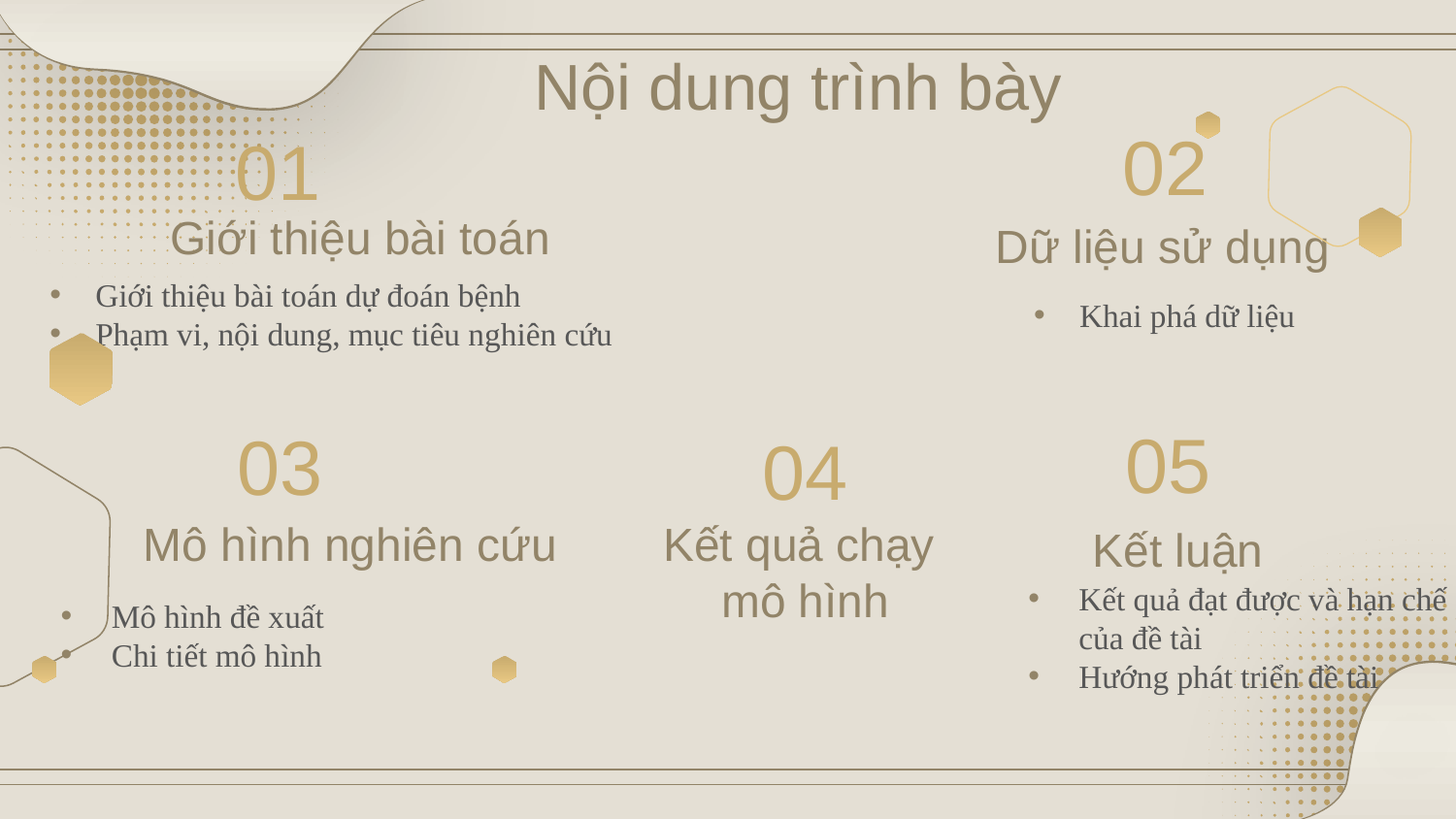

# Nội dung trình bày

02
01

Giới thiệu bài toán
Dữ liệu sử dụng
Giới thiệu bài toán dự đoán bệnh
Phạm vi, nội dung, mục tiêu nghiên cứu
Khai phá dữ liệu

05
03
04

Mô hình nghiên cứu
Kết luận
Kết quả chạy
mô hình
Kết quả đạt được và hạn chế của đề tài
Hướng phát triển đề tài
Mô hình đề xuất
Chi tiết mô hình